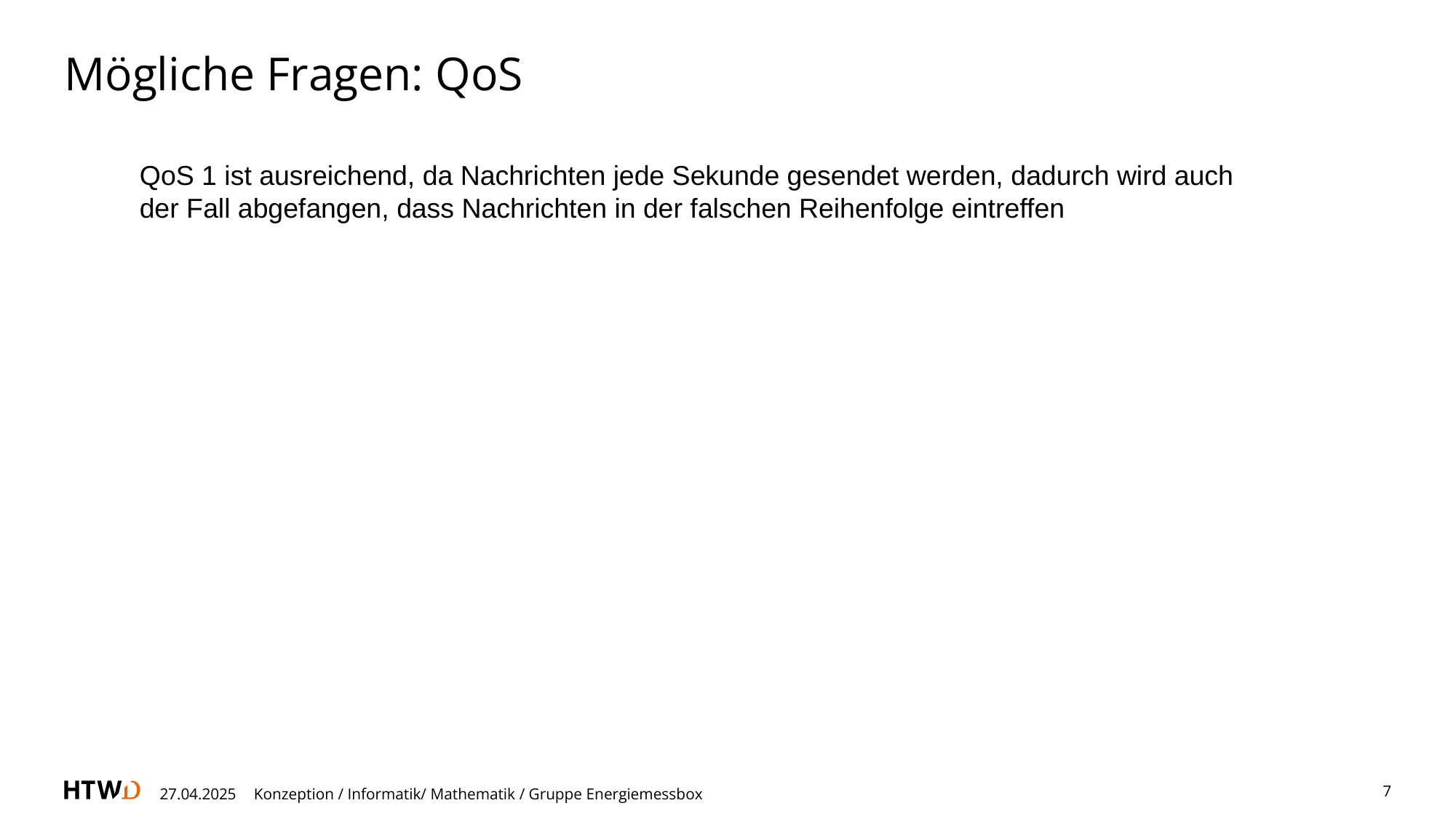

# Mögliche Fragen: QoS
QoS 1 ist ausreichend, da Nachrichten jede Sekunde gesendet werden, dadurch wird auch der Fall abgefangen, dass Nachrichten in der falschen Reihenfolge eintreffen
27.04.2025
7
Konzeption / Informatik/ Mathematik / Gruppe Energiemessbox